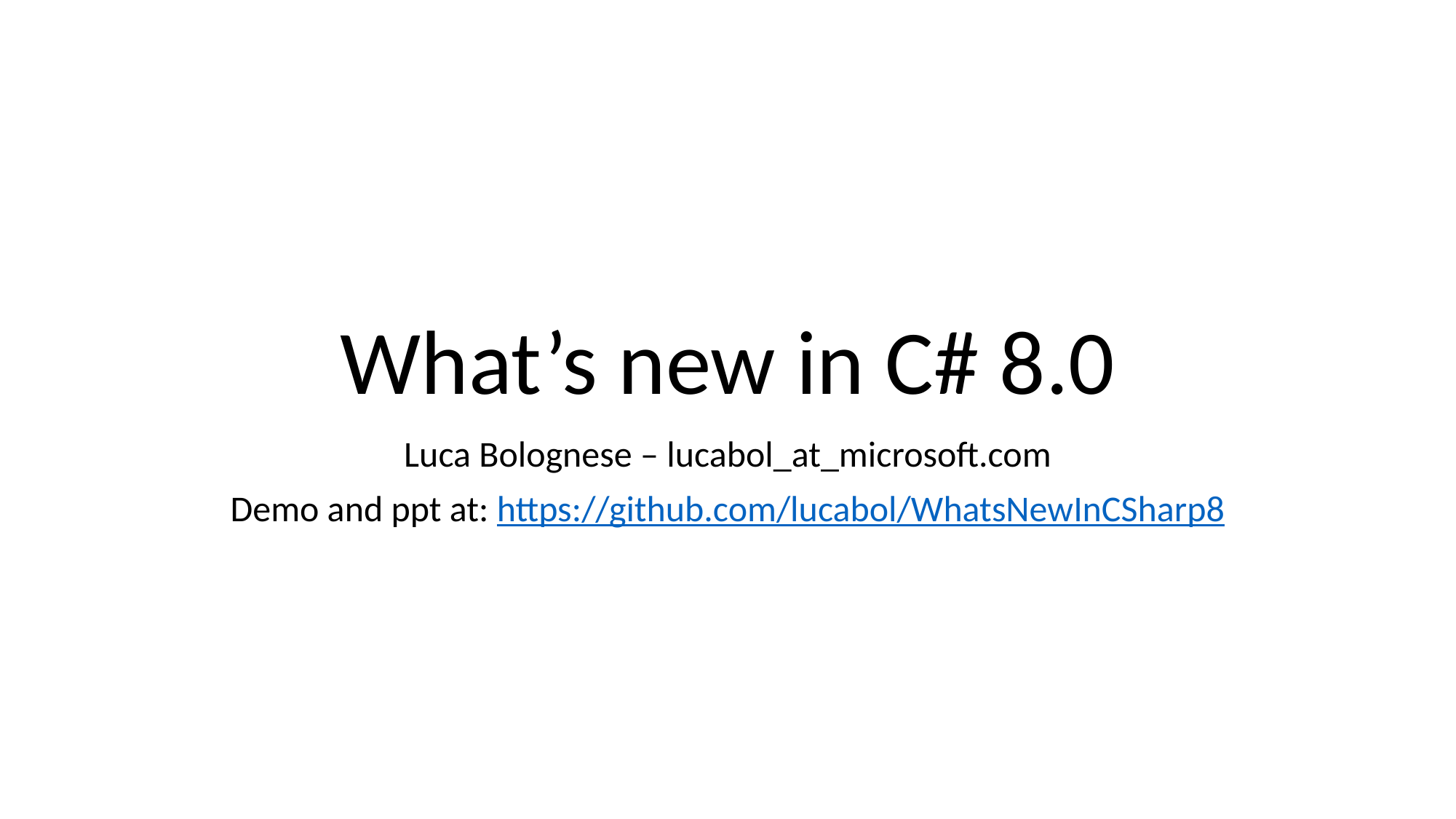

# What’s new in C# 8.0
Luca Bolognese – lucabol_at_microsoft.com
Demo and ppt at: https://github.com/lucabol/WhatsNewInCSharp8